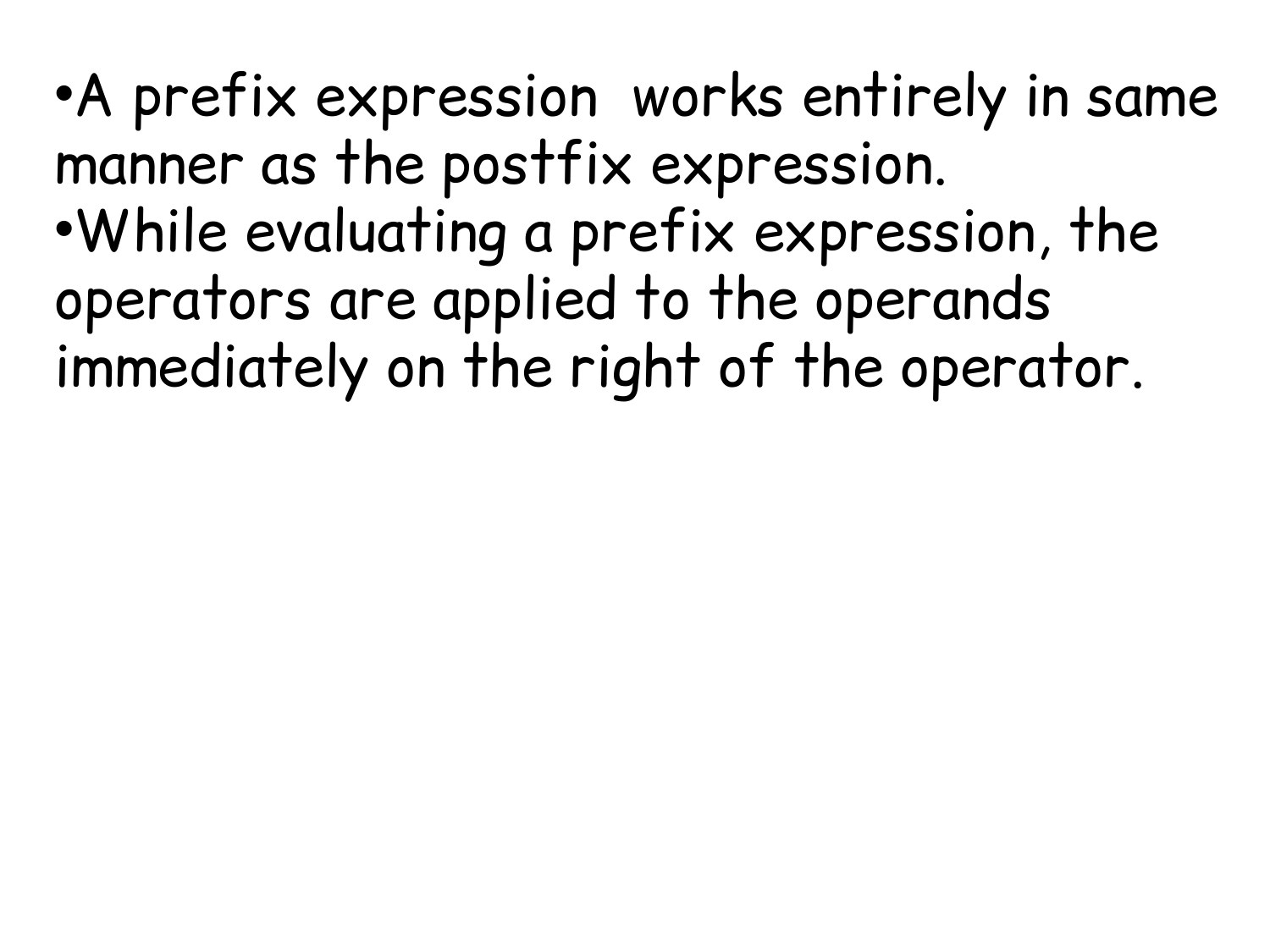

A prefix expression  works entirely in same manner as the postfix expression.
While evaluating a prefix expression, the operators are applied to the operands immediately on the right of the operator.